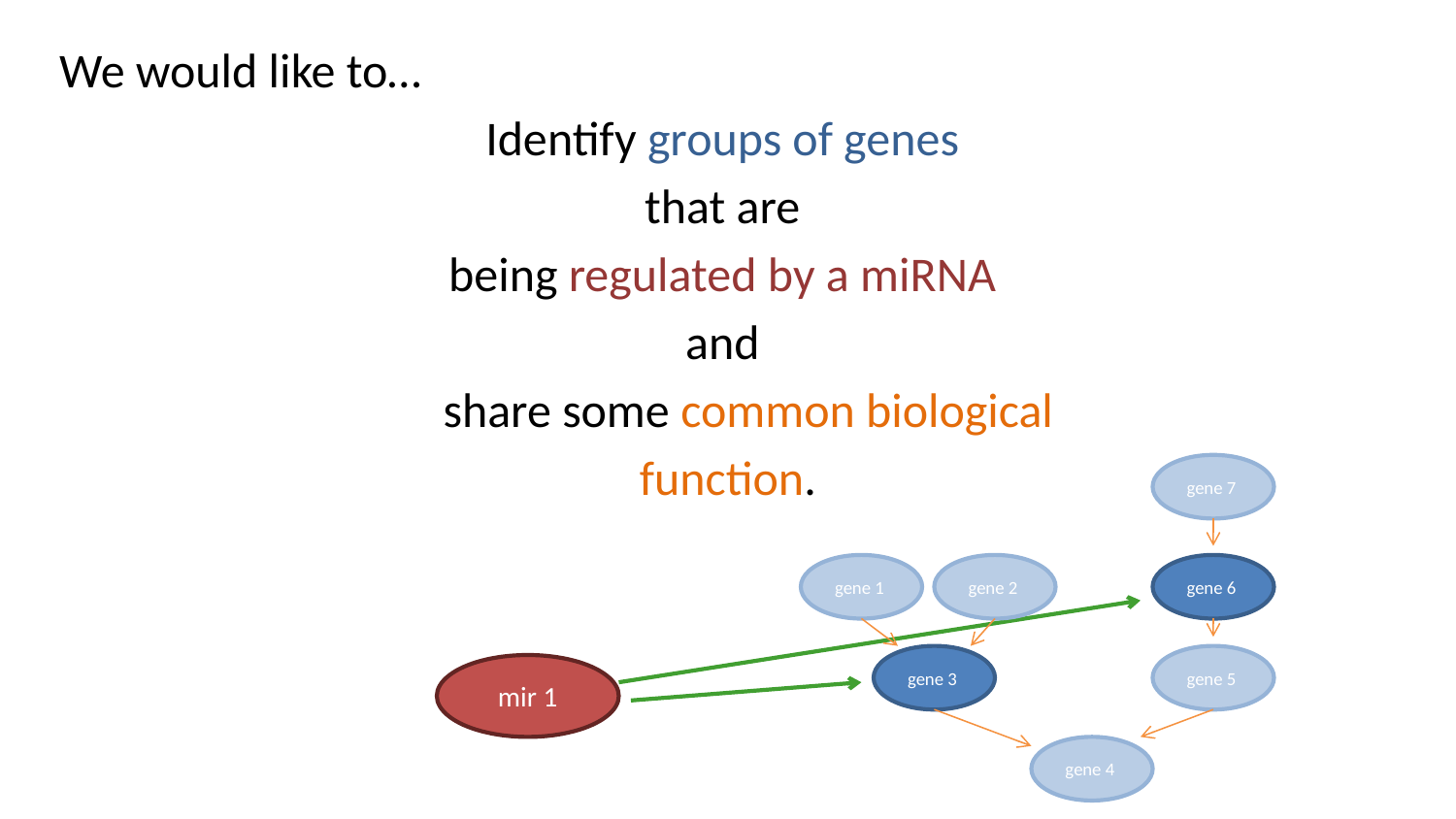

We would like to…
Identify groups of genes
that are
being regulated by a miRNA
and
	share some common biological
function.
gene 7
gene 1
gene 2
gene 6
gene 3
gene 5
mir 1
gene 4